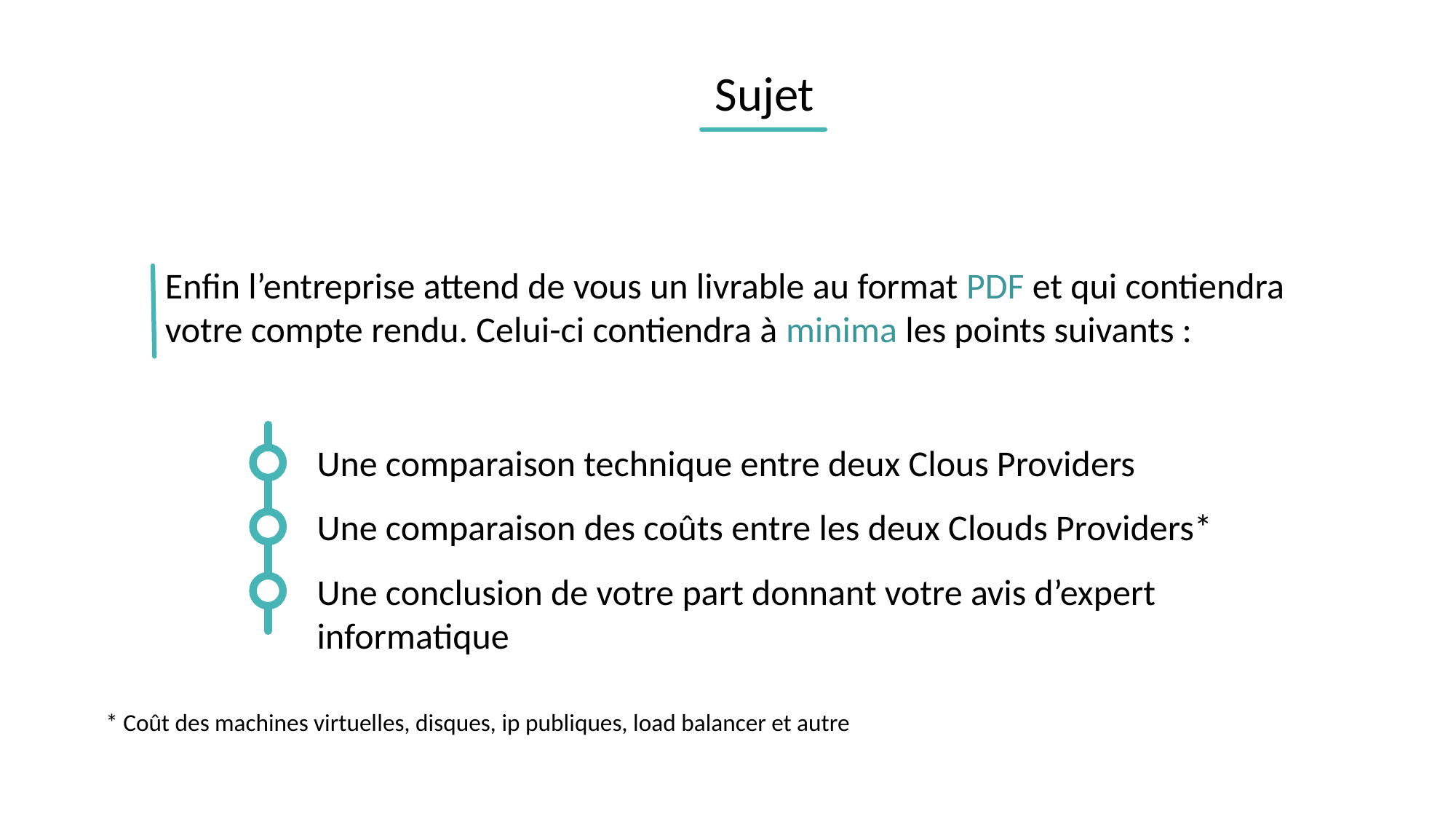

Sujet
Enfin l’entreprise attend de vous un livrable au format PDF et qui contiendra votre compte rendu. Celui-ci contiendra à minima les points suivants :
Une comparaison technique entre deux Clous Providers

Une comparaison des coûts entre les deux Clouds Providers*

Une conclusion de votre part donnant votre avis d’expert informatique

* Coût des machines virtuelles, disques, ip publiques, load balancer et autre